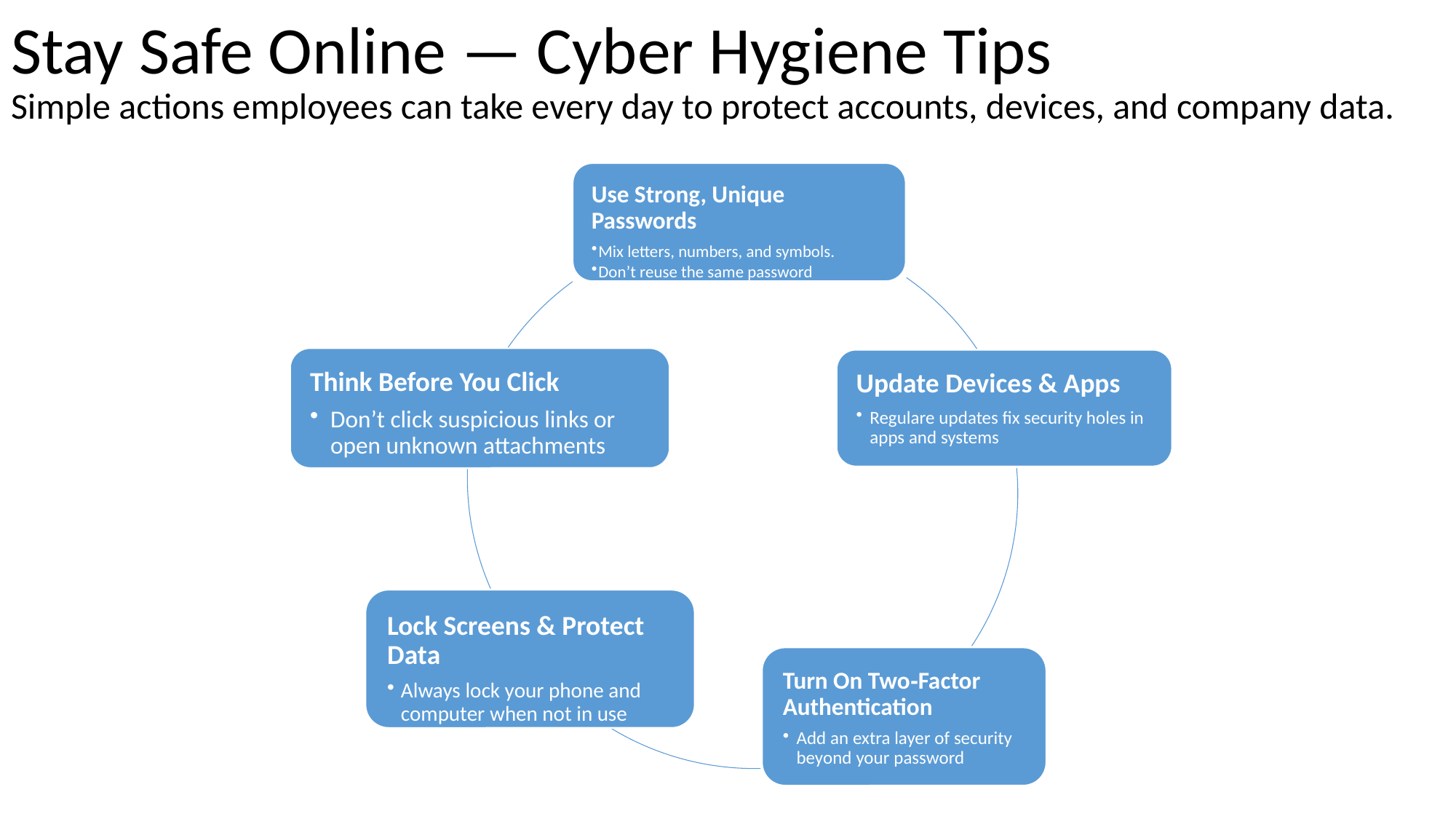

# Stay Safe Online — Cyber Hygiene Tips Simple actions employees can take every day to protect accounts, devices, and company data.
Use Strong, Unique Passwords
Mix letters, numbers, and symbols.
Don’t reuse the same password everywhere.
Update Devices & Apps
Regulare updates fix security holes in apps and systems
Turn On Two‑Factor Authentication
Add an extra layer of security beyond your password
Lock Screens & Protect Data
Always lock your phone and computer when not in use
Think Before You Click
Don’t click suspicious links or open unknown attachments